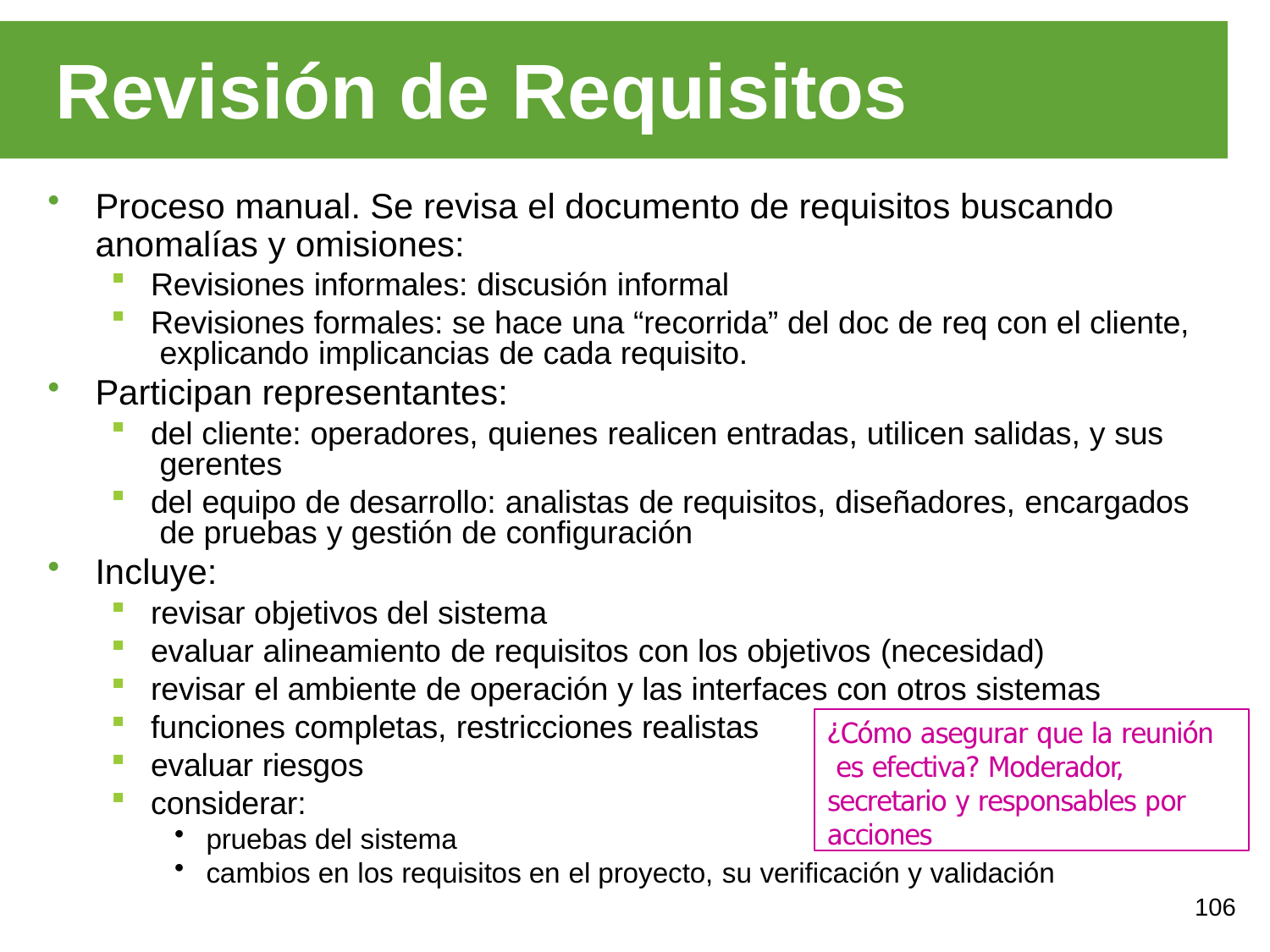

# Revisión de Requisitos
Proceso manual. Se revisa el documento de requisitos buscando
anomalías y omisiones:
Revisiones informales: discusión informal
Revisiones formales: se hace una “recorrida” del doc de req con el cliente,  explicando implicancias de cada requisito.
Participan representantes:
del cliente: operadores, quienes realicen entradas, utilicen salidas, y sus  gerentes
del equipo de desarrollo: analistas de requisitos, diseñadores, encargados  de pruebas y gestión de configuración
Incluye:
revisar objetivos del sistema
evaluar alineamiento de requisitos con los objetivos (necesidad)
revisar el ambiente de operación y las interfaces con otros sistemas
funciones completas, restricciones realistas
evaluar riesgos
considerar:
¿Cómo asegurar que la reunión  es efectiva? Moderador,  secretario y responsables por
acciones
pruebas del sistema
cambios en los requisitos en el proyecto, su verificación y validación
106